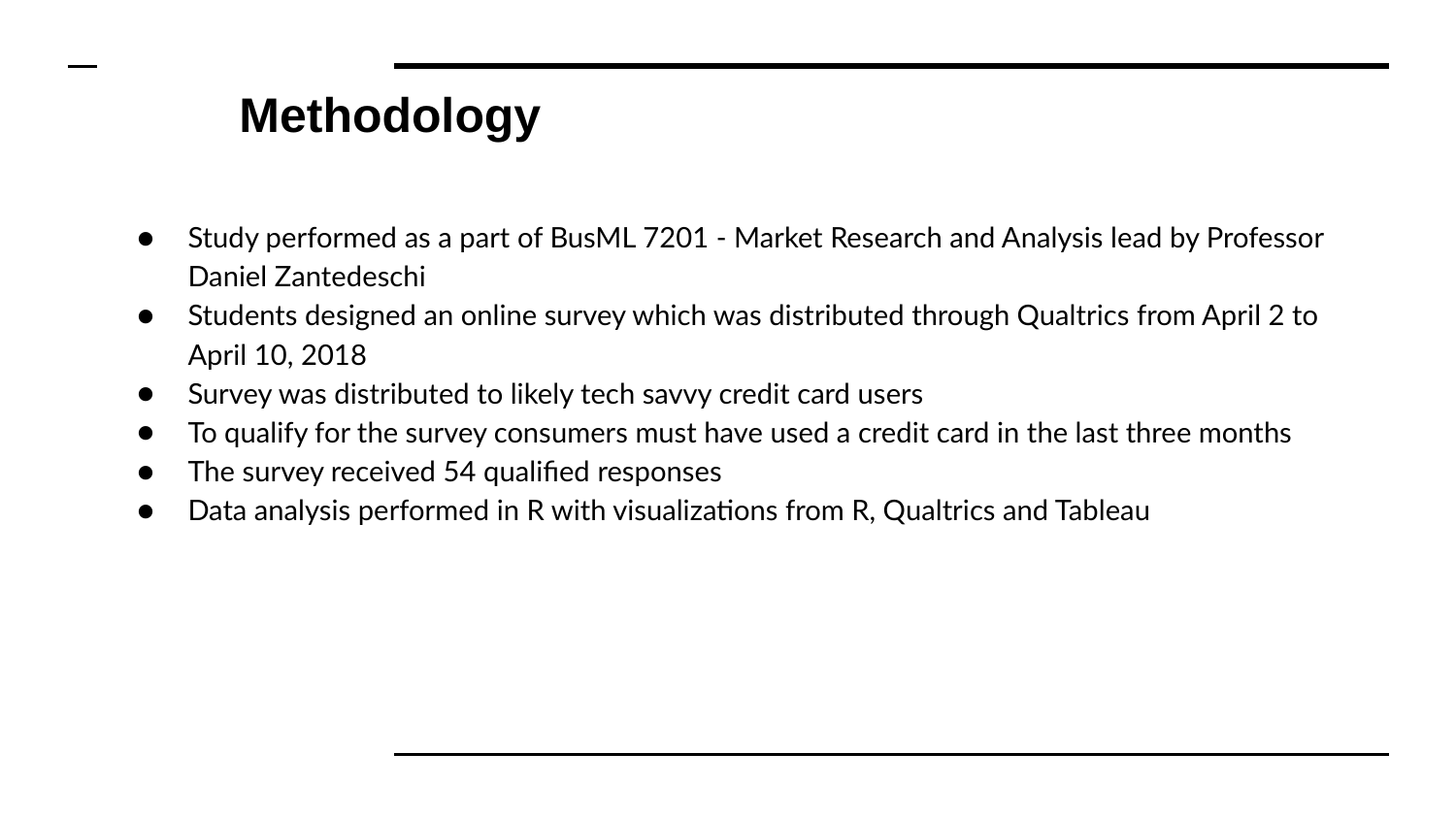

# Methodology
Study performed as a part of BusML 7201 - Market Research and Analysis lead by Professor Daniel Zantedeschi
Students designed an online survey which was distributed through Qualtrics from April 2 to April 10, 2018
Survey was distributed to likely tech savvy credit card users
To qualify for the survey consumers must have used a credit card in the last three months
The survey received 54 qualified responses
Data analysis performed in R with visualizations from R, Qualtrics and Tableau